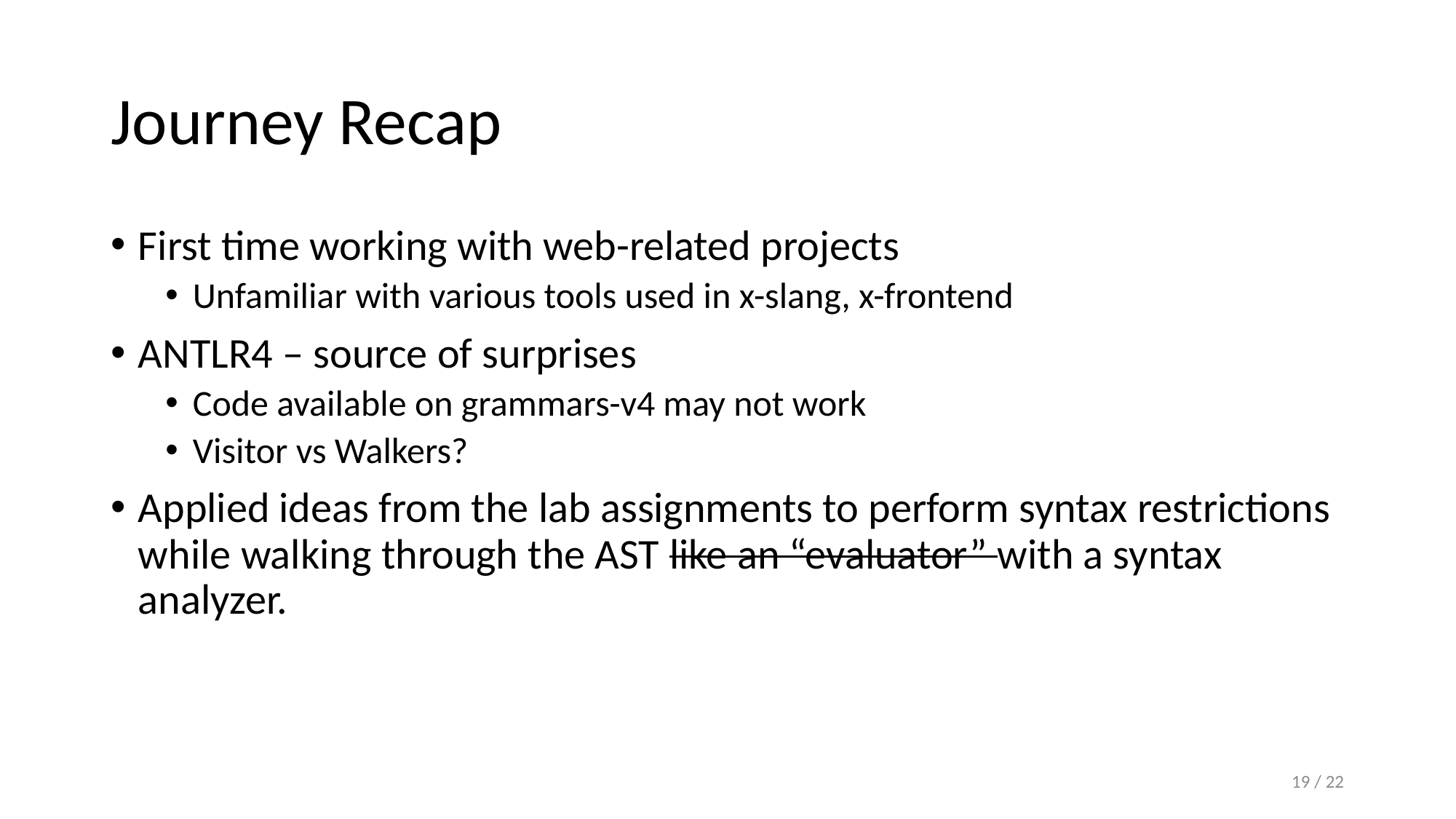

# Journey Recap
First time working with web-related projects
Unfamiliar with various tools used in x-slang, x-frontend
ANTLR4 – source of surprises
Code available on grammars-v4 may not work
Visitor vs Walkers?
Applied ideas from the lab assignments to perform syntax restrictions while walking through the AST like an “evaluator” with a syntax analyzer.

19 / 22